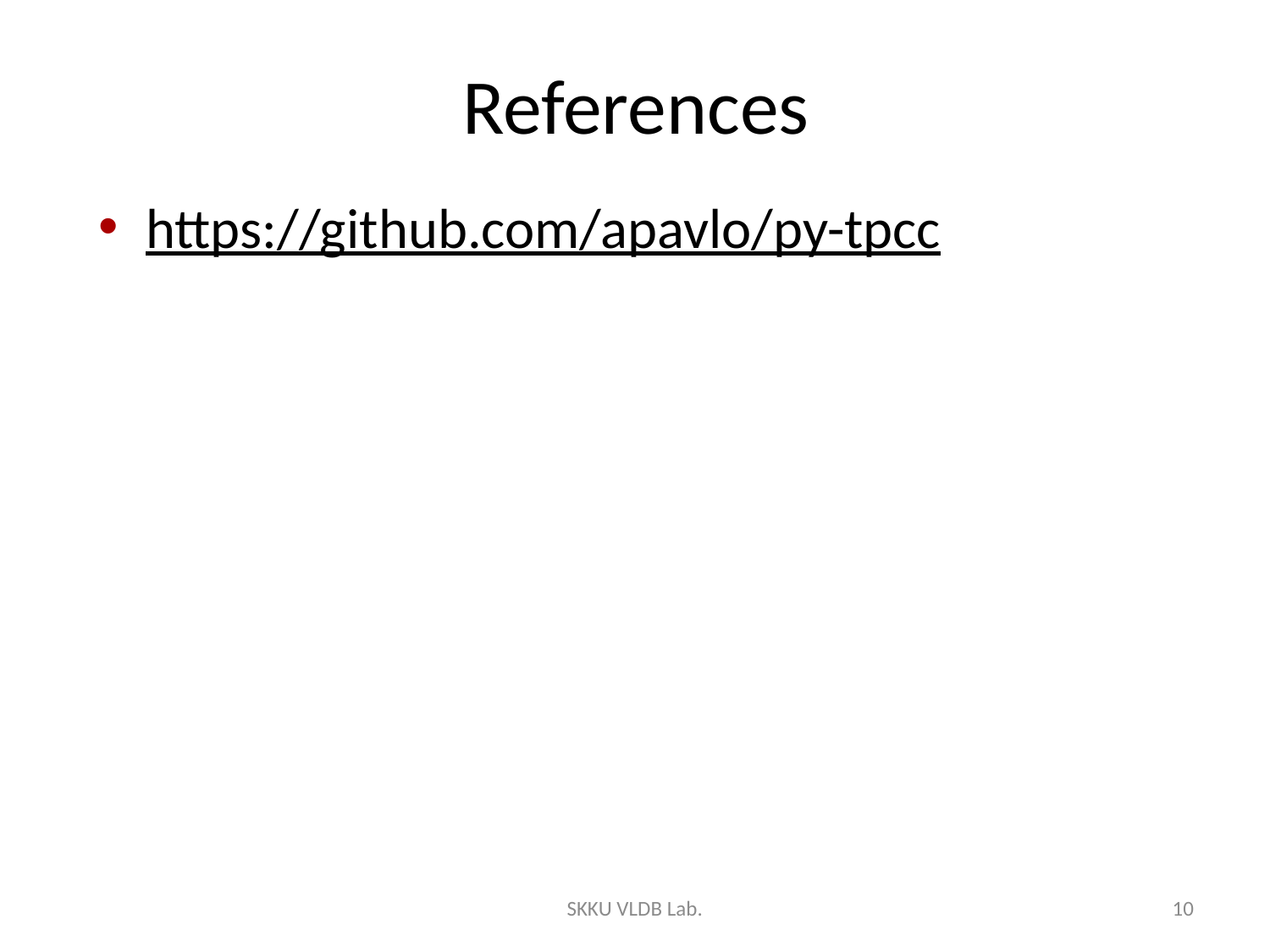

# References
https://github.com/apavlo/py-tpcc

SKKU VLDB Lab.
10